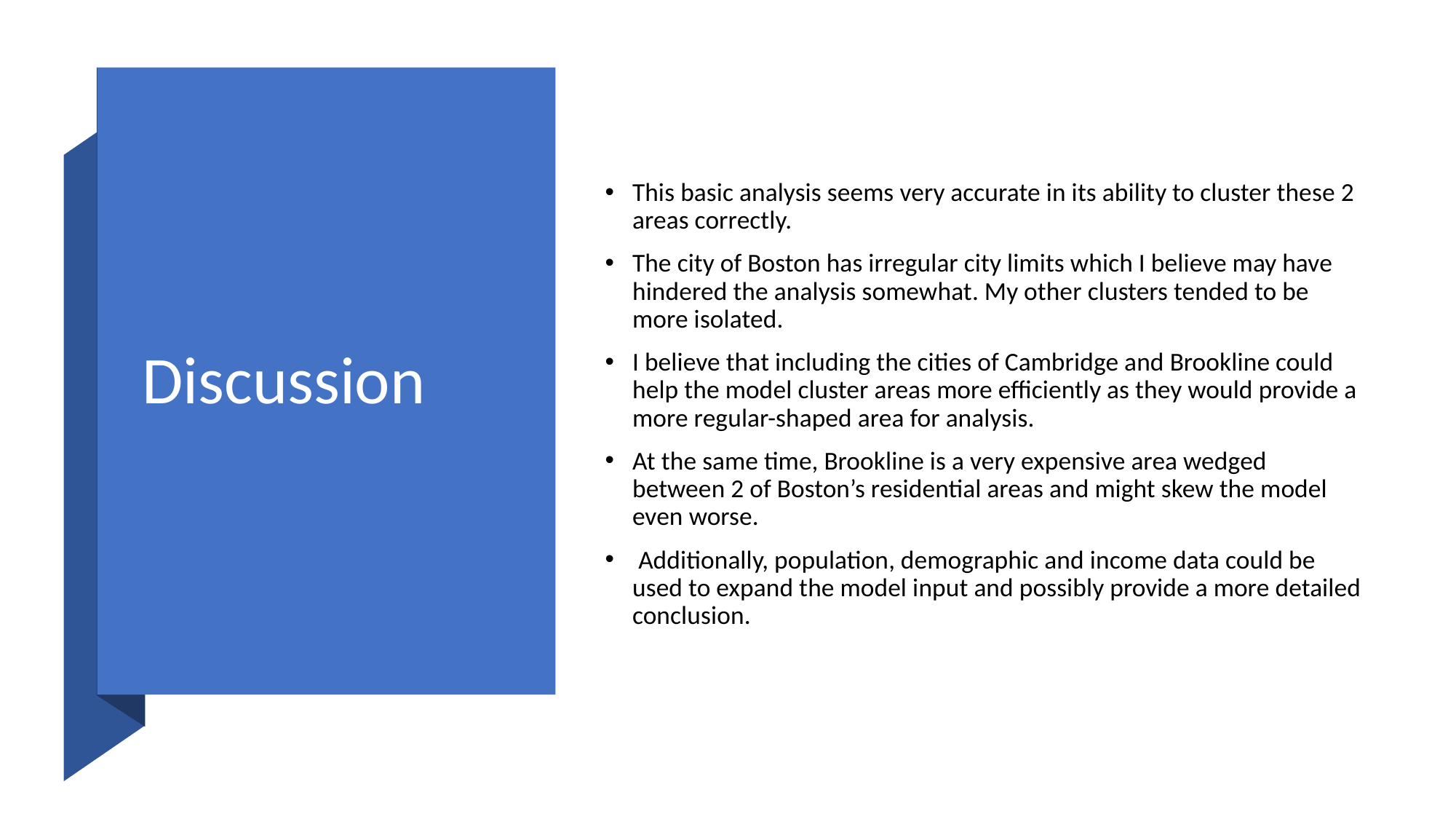

# Discussion

This basic analysis seems very accurate in its ability to cluster these 2 areas correctly.
The city of Boston has irregular city limits which I believe may have hindered the analysis somewhat. My other clusters tended to be more isolated.
I believe that including the cities of Cambridge and Brookline could help the model cluster areas more efficiently as they would provide a more regular-shaped area for analysis.
At the same time, Brookline is a very expensive area wedged between 2 of Boston’s residential areas and might skew the model even worse.
 Additionally, population, demographic and income data could be used to expand the model input and possibly provide a more detailed conclusion.